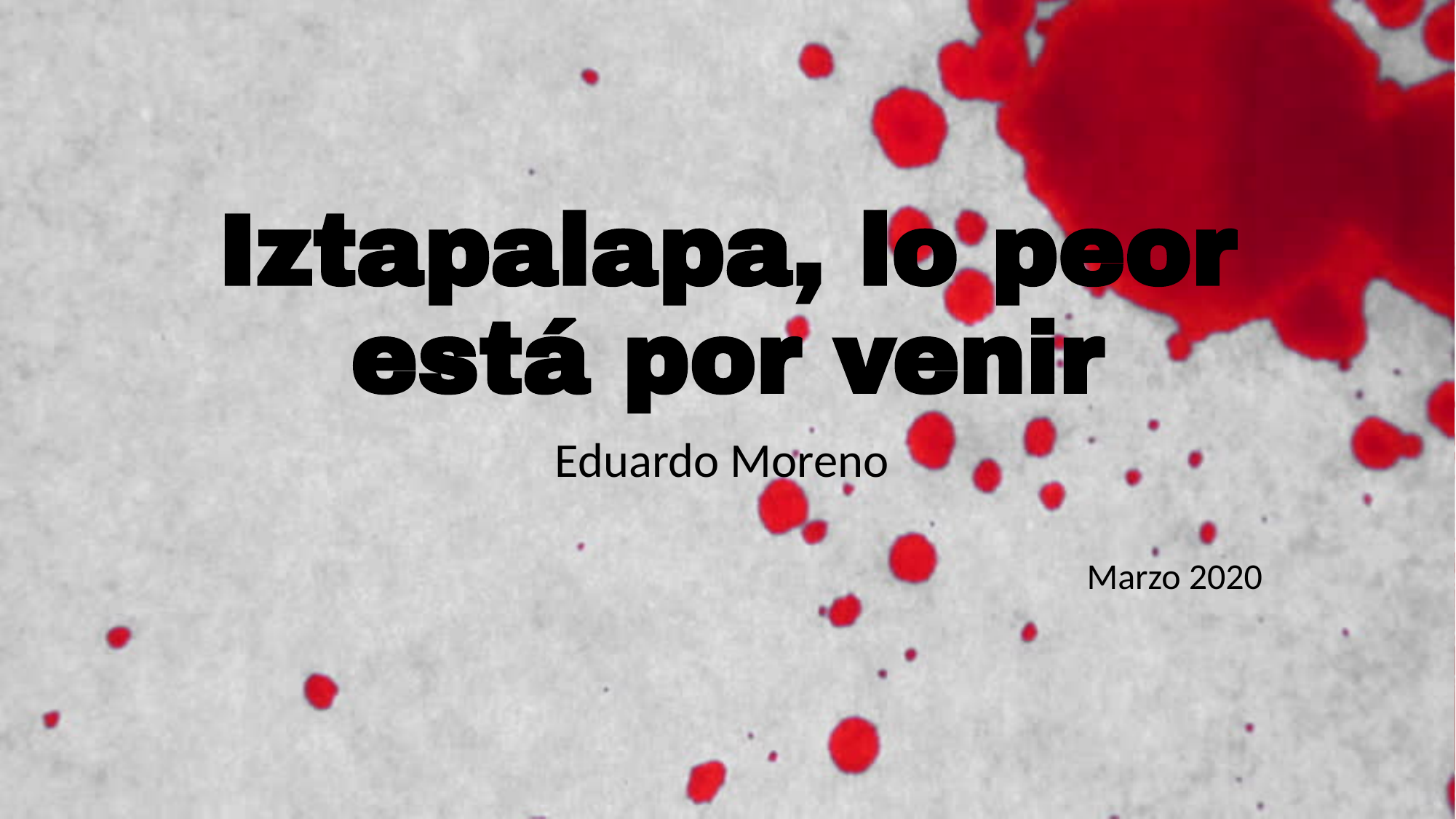

# Iztapalapa, lo peor está por venir
Eduardo Moreno

Marzo 2020